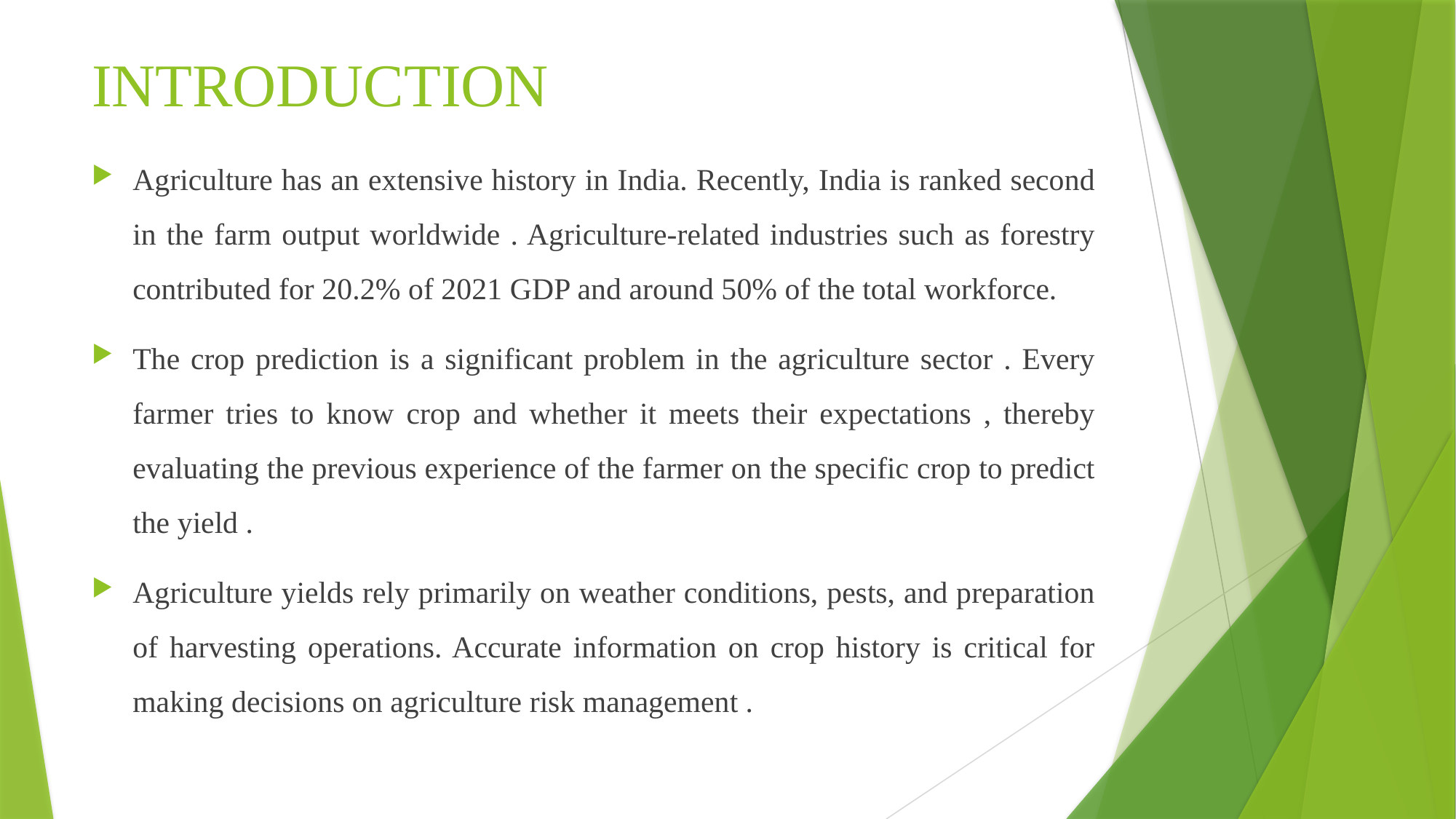

# INTRODUCTION
Agriculture has an extensive history in India. Recently, India is ranked second in the farm output worldwide . Agriculture-related industries such as forestry contributed for 20.2% of 2021 GDP and around 50% of the total workforce.
The crop prediction is a significant problem in the agriculture sector . Every farmer tries to know crop and whether it meets their expectations , thereby evaluating the previous experience of the farmer on the specific crop to predict the yield .
Agriculture yields rely primarily on weather conditions, pests, and preparation of harvesting operations. Accurate information on crop history is critical for making decisions on agriculture risk management .